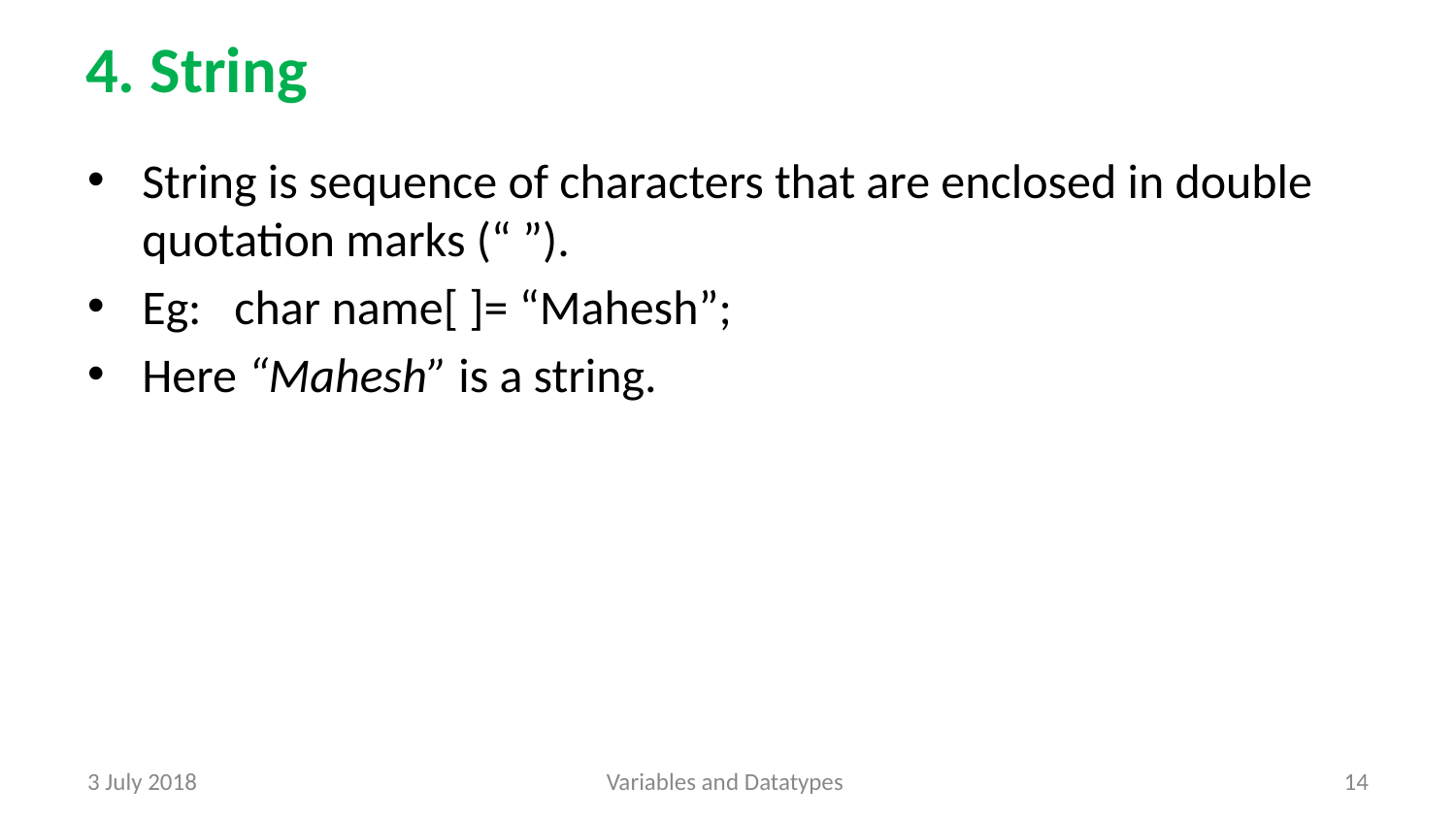

# 4. String
String is sequence of characters that are enclosed in double quotation marks (“ ”).
Eg:   char name[ ]= “Mahesh”;
Here “Mahesh” is a string.

3 July 2018
Variables and Datatypes
14